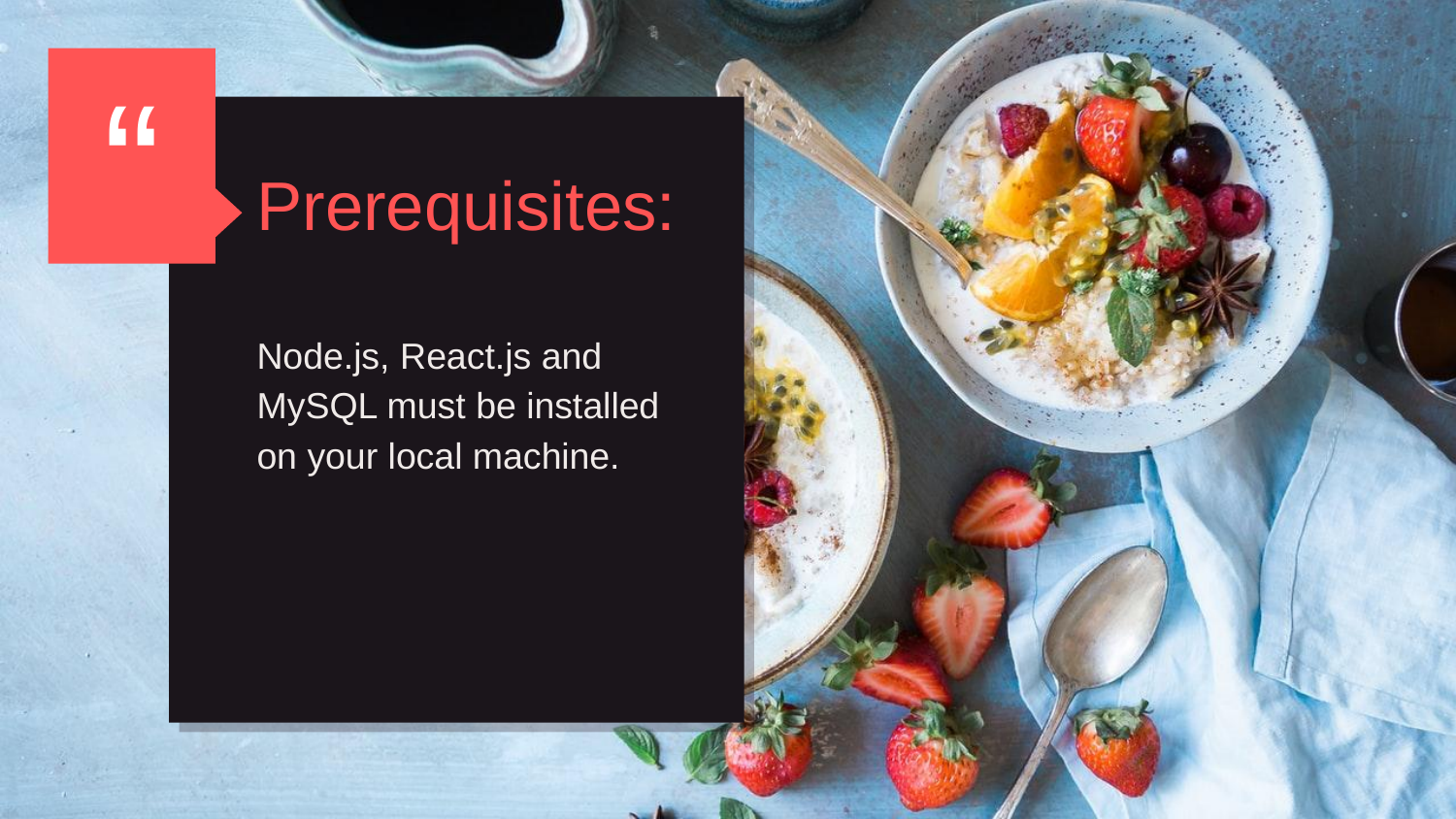

“
# Prerequisites:

Node.js, React.js and MySQL must be installed on your local machine.